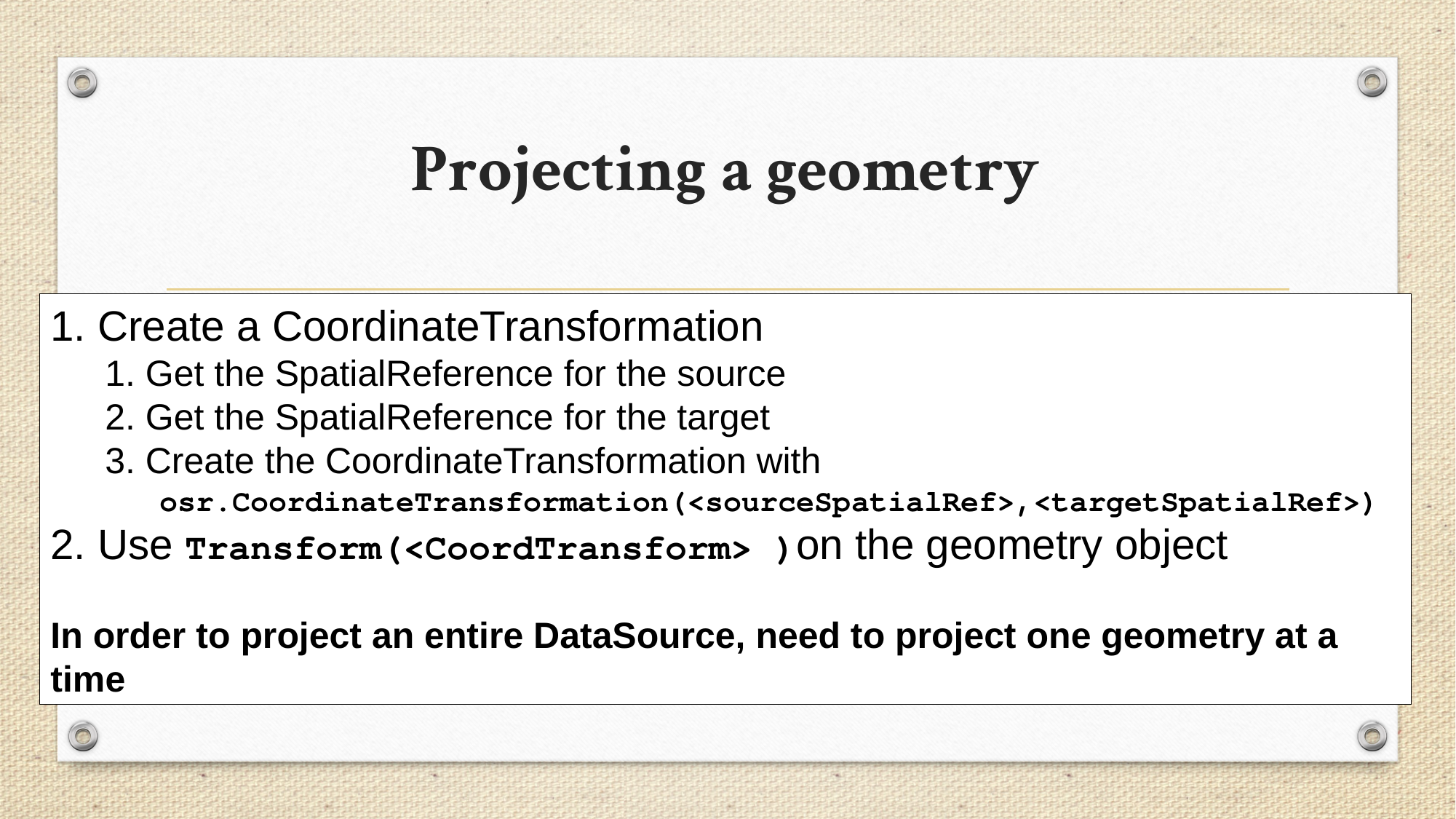

# Projecting a geometry
1. Create a CoordinateTransformation
1. Get the SpatialReference for the source
2. Get the SpatialReference for the target
3. Create the CoordinateTransformation with
osr.CoordinateTransformation(<sourceSpatialRef>,<targetSpatialRef>)
2. Use Transform(<CoordTransform> )on the geometry object

In order to project an entire DataSource, need to project one geometry at a time